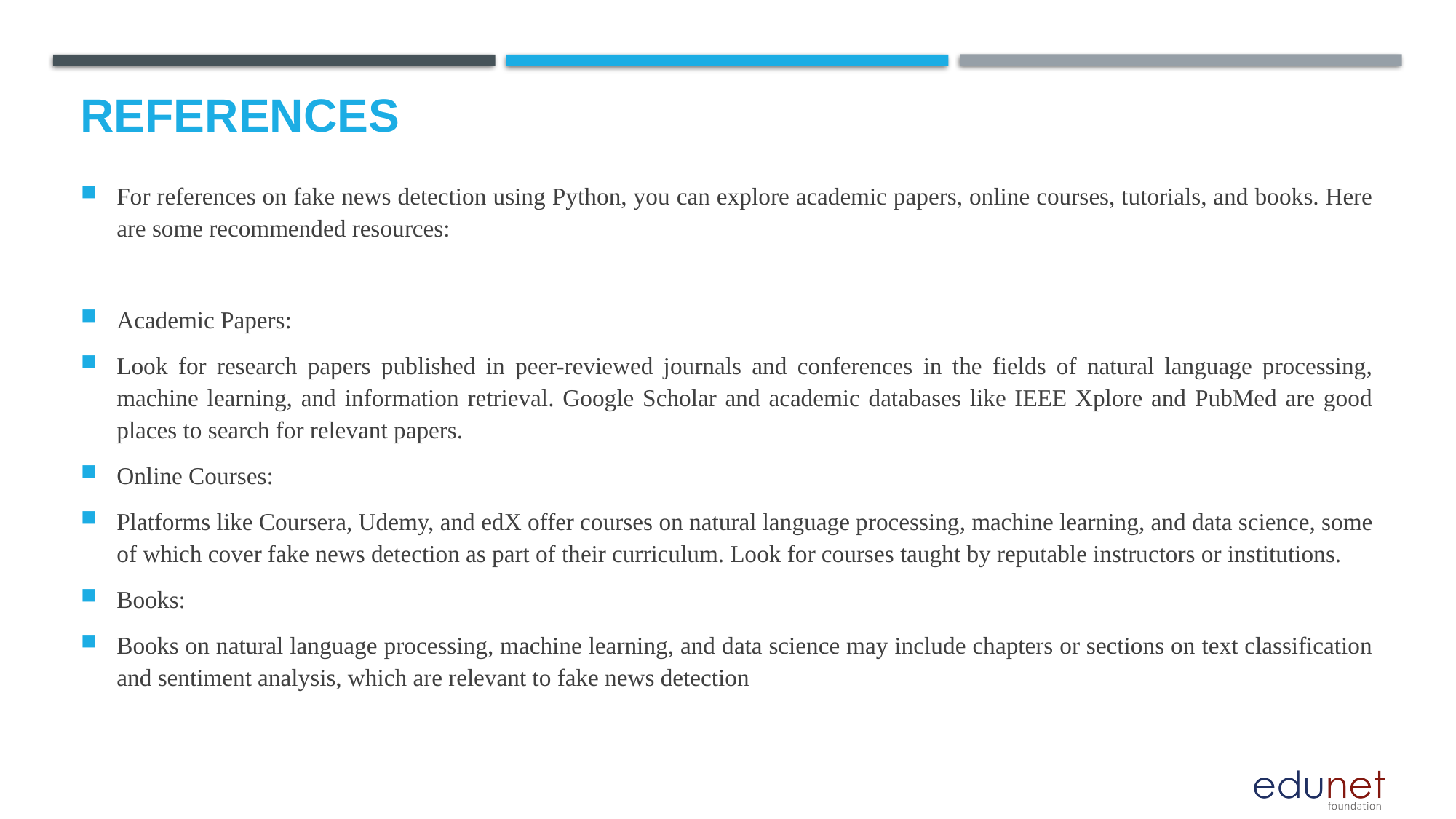

# References
For references on fake news detection using Python, you can explore academic papers, online courses, tutorials, and books. Here are some recommended resources:

Academic Papers:
Look for research papers published in peer-reviewed journals and conferences in the fields of natural language processing, machine learning, and information retrieval. Google Scholar and academic databases like IEEE Xplore and PubMed are good places to search for relevant papers.
Online Courses:
Platforms like Coursera, Udemy, and edX offer courses on natural language processing, machine learning, and data science, some of which cover fake news detection as part of their curriculum. Look for courses taught by reputable instructors or institutions.
Books:
Books on natural language processing, machine learning, and data science may include chapters or sections on text classification and sentiment analysis, which are relevant to fake news detection